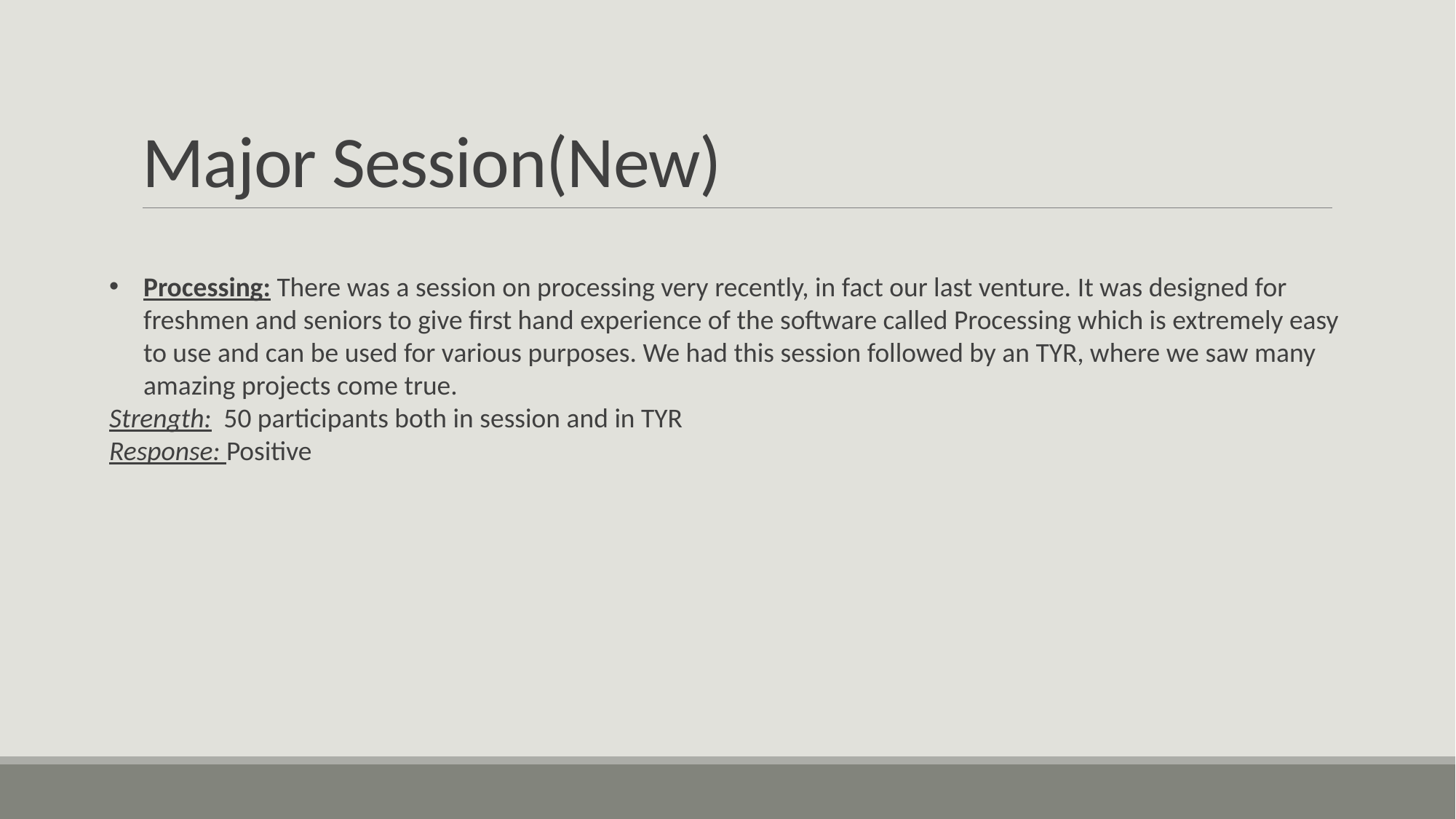

# Major Session(New)
Processing: There was a session on processing very recently, in fact our last venture. It was designed for freshmen and seniors to give first hand experience of the software called Processing which is extremely easy to use and can be used for various purposes. We had this session followed by an TYR, where we saw many amazing projects come true.
Strength:  50 participants both in session and in TYR
Response: Positive